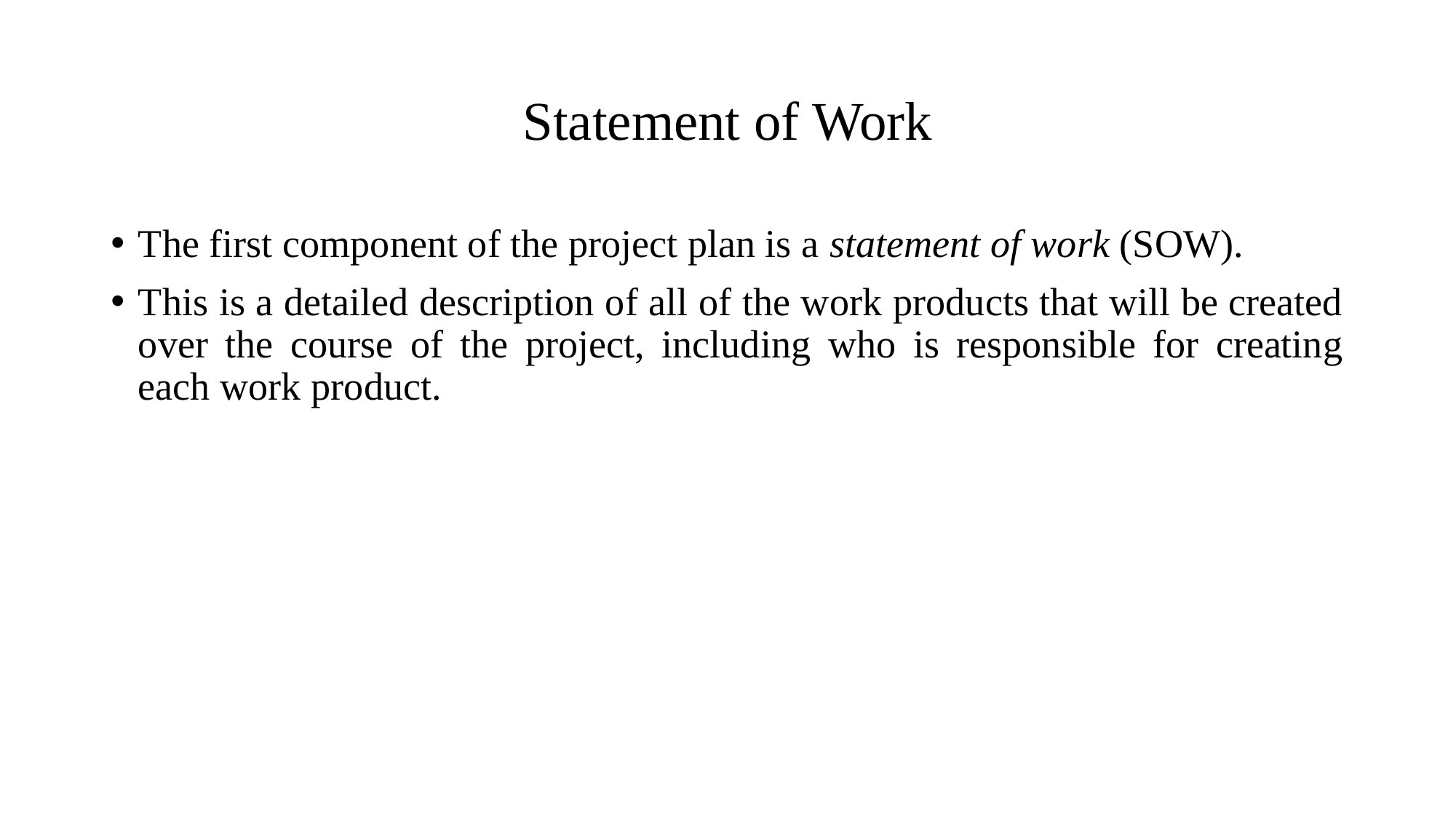

# Statement of Work
The first component of the project plan is a statement of work (SOW).
This is a detailed description of all of the work products that will be created over the course of the project, including who is responsible for creating each work product.